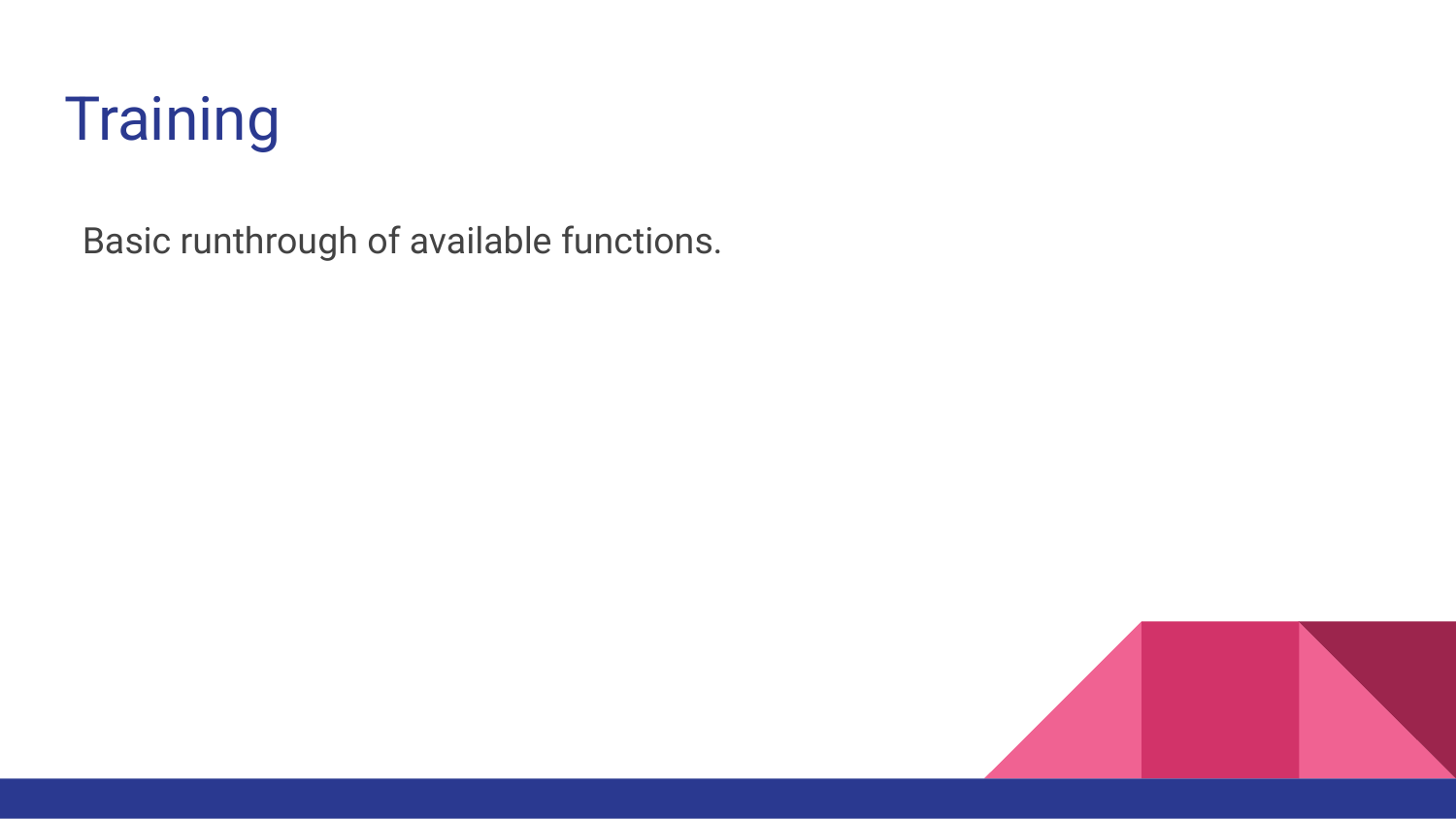

# Training
Basic runthrough of available functions.